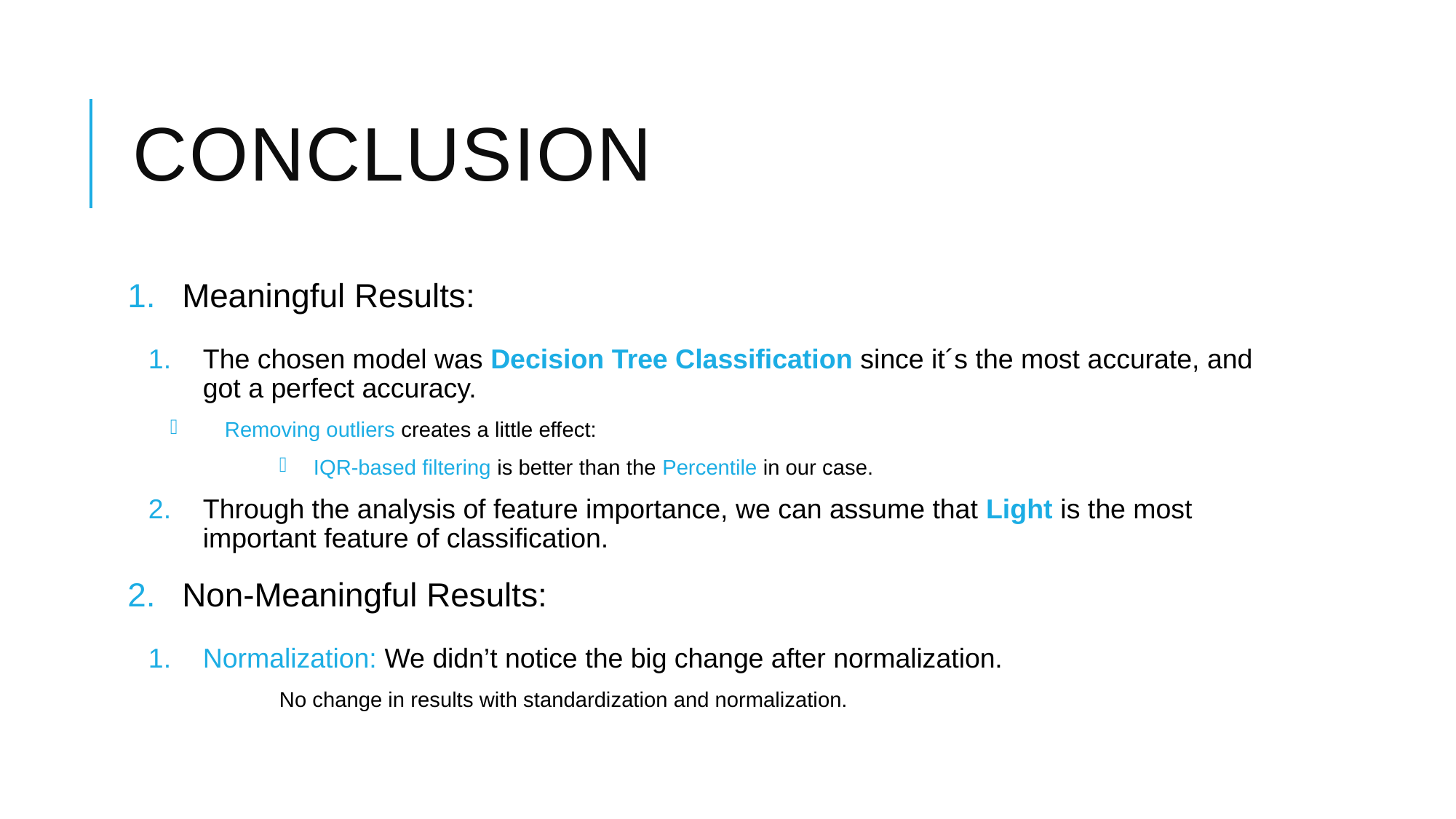

# Conclusion
Meaningful Results:
The chosen model was Decision Tree Classification since it´s the most accurate, and got a perfect accuracy.
Removing outliers creates a little effect:
IQR-based filtering is better than the Percentile in our case.
Through the analysis of feature importance, we can assume that Light is the most important feature of classification.
Non-Meaningful Results:
Normalization: We didn’t notice the big change after normalization.
	No change in results with standardization and normalization.